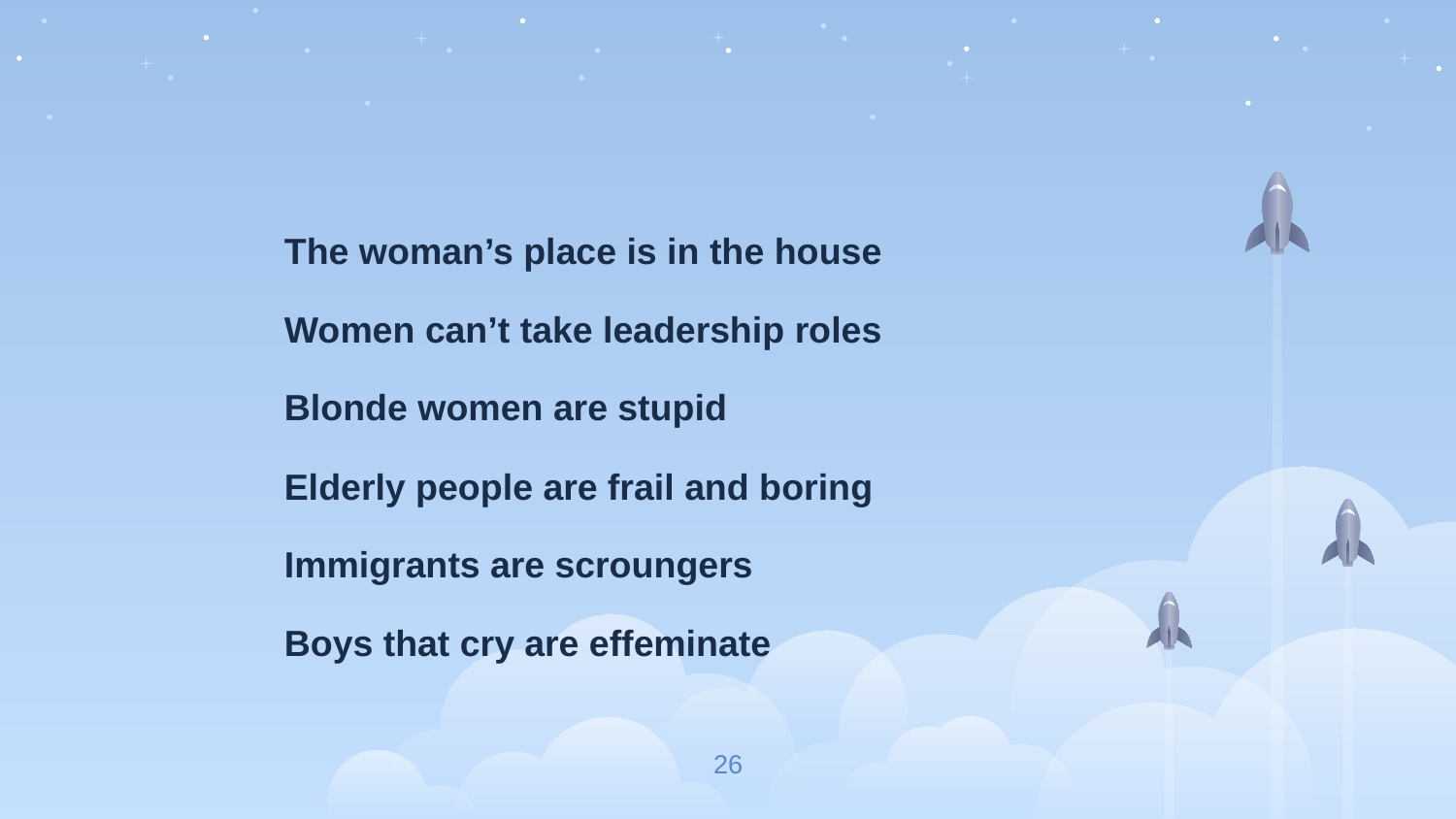

# The woman’s place is in the house Women can’t take leadership roles Blonde women are stupid Elderly people are frail and boring Immigrants are scroungers Boys that cry are effeminate
26